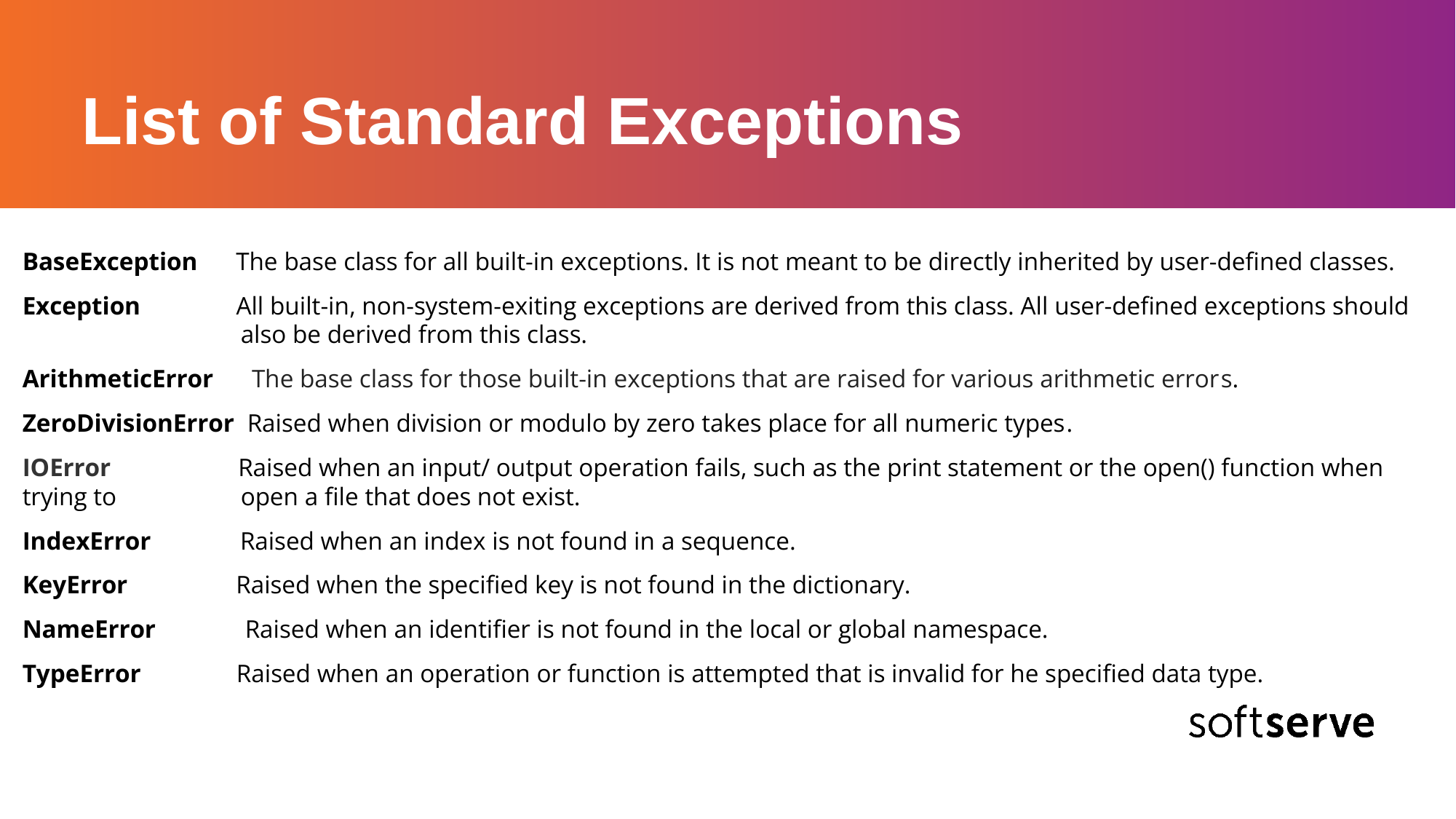

# List of Standard Exceptions
BaseException      The base class for all built-in exceptions. It is not meant to be directly inherited by user-defined classes.
Exception               All built-in, non-system-exiting exceptions are derived from this class. All user-defined exceptions should          		also be derived from this class.
ArithmeticError      The base class for those built-in exceptions that are raised for various arithmetic errors.
ZeroDivisionError  Raised when division or modulo by zero takes place for all numeric types.
IOError                    Raised when an input/ output operation fails, such as the print statement or the open() function when trying to 		open a file that does not exist.
IndexError              Raised when an index is not found in a sequence.
KeyError                 Raised when the specified key is not found in the dictionary.
NameError              Raised when an identifier is not found in the local or global namespace.
TypeError               Raised when an operation or function is attempted that is invalid for he specified data type.